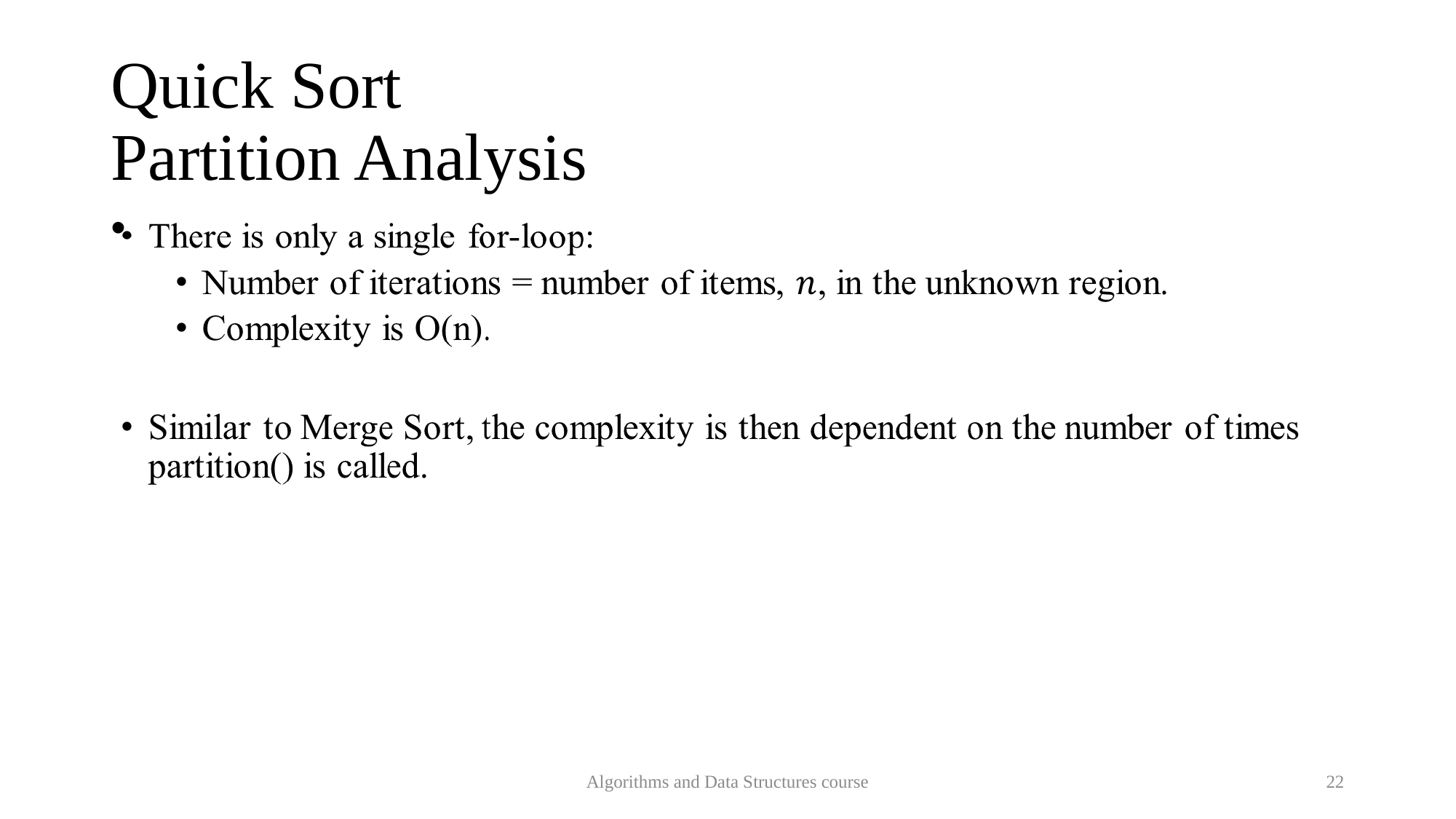

Quick Sort
Partition Analysis

Algorithms and Data Structures course
22